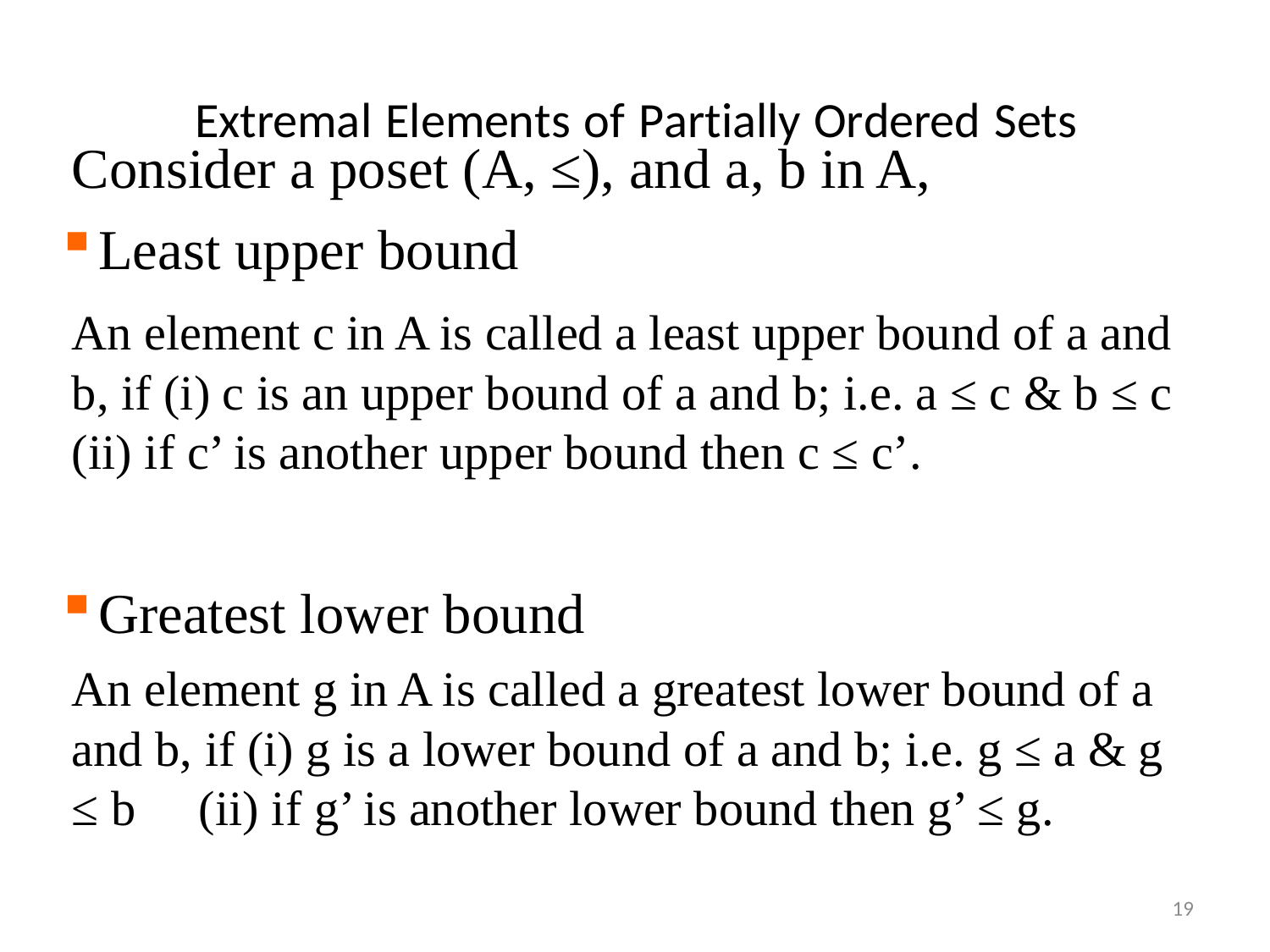

# Extremal Elements of Partially Ordered Sets
Consider a poset (A, ≤), and a, b in A,
Least upper bound
An element c in A is called a least upper bound of a and b, if (i) c is an upper bound of a and b; i.e. a ≤ c & b ≤ c
(ii) if c’ is another upper bound then c ≤ c’.

Greatest lower bound
An element g in A is called a greatest lower bound of a and b, if (i) g is a lower bound of a and b; i.e. g ≤ a & g
≤ b	(ii) if g’ is another lower bound then g’ ≤ g.
19